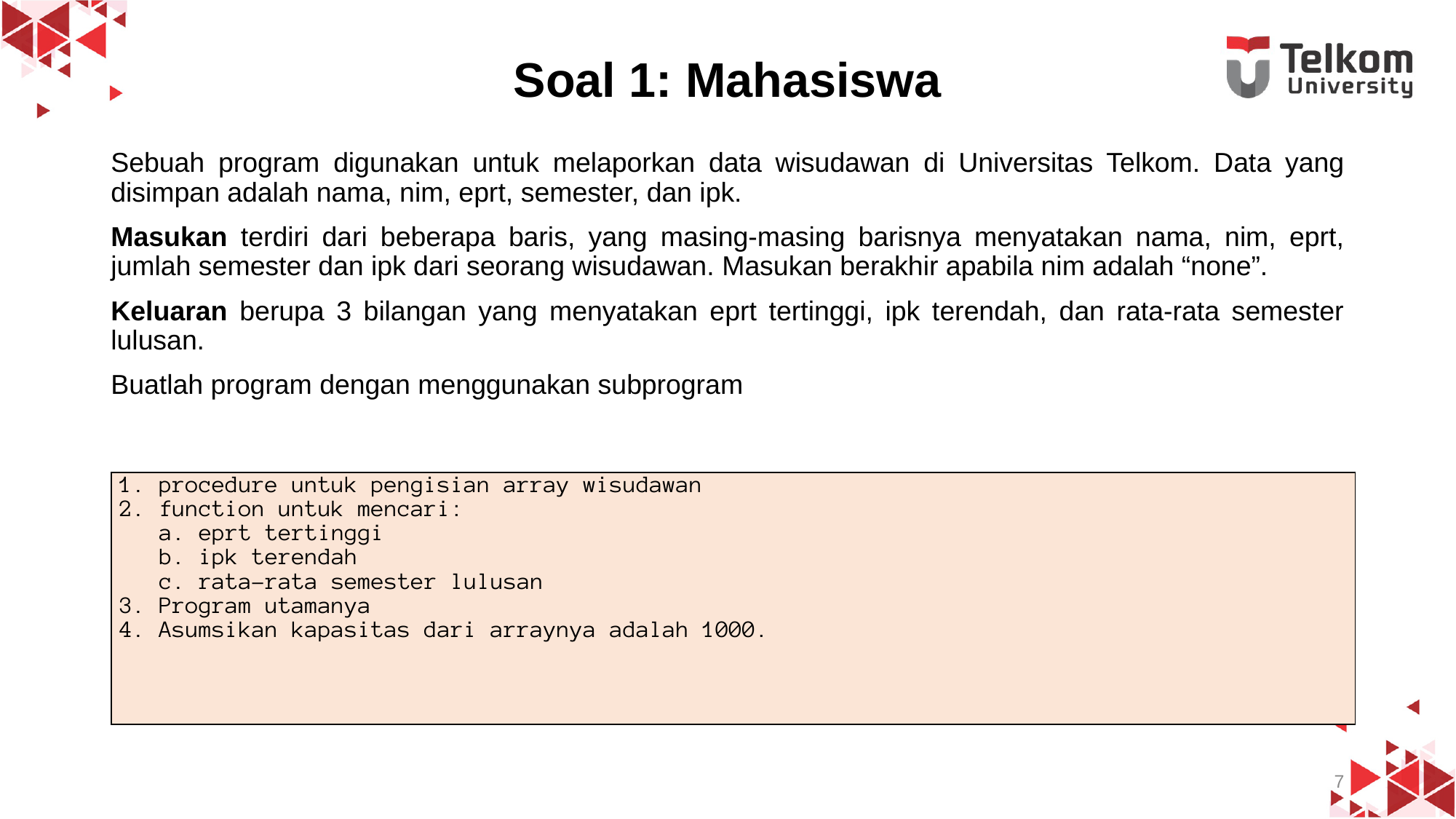

# Soal 1: Mahasiswa
Sebuah program digunakan untuk melaporkan data wisudawan di Universitas Telkom. Data yang disimpan adalah nama, nim, eprt, semester, dan ipk.
Masukan terdiri dari beberapa baris, yang masing-masing barisnya menyatakan nama, nim, eprt, jumlah semester dan ipk dari seorang wisudawan. Masukan berakhir apabila nim adalah “none”.
Keluaran berupa 3 bilangan yang menyatakan eprt tertinggi, ipk terendah, dan rata-rata semester lulusan.
Buatlah program dengan menggunakan subprogram
| 1. procedure untuk pengisian array wisudawan 2. function untuk mencari: a. eprt tertinggi b. ipk terendah c. rata-rata semester lulusan 3. Program utamanya 4. Asumsikan kapasitas dari arraynya adalah 1000. |
| --- |
7